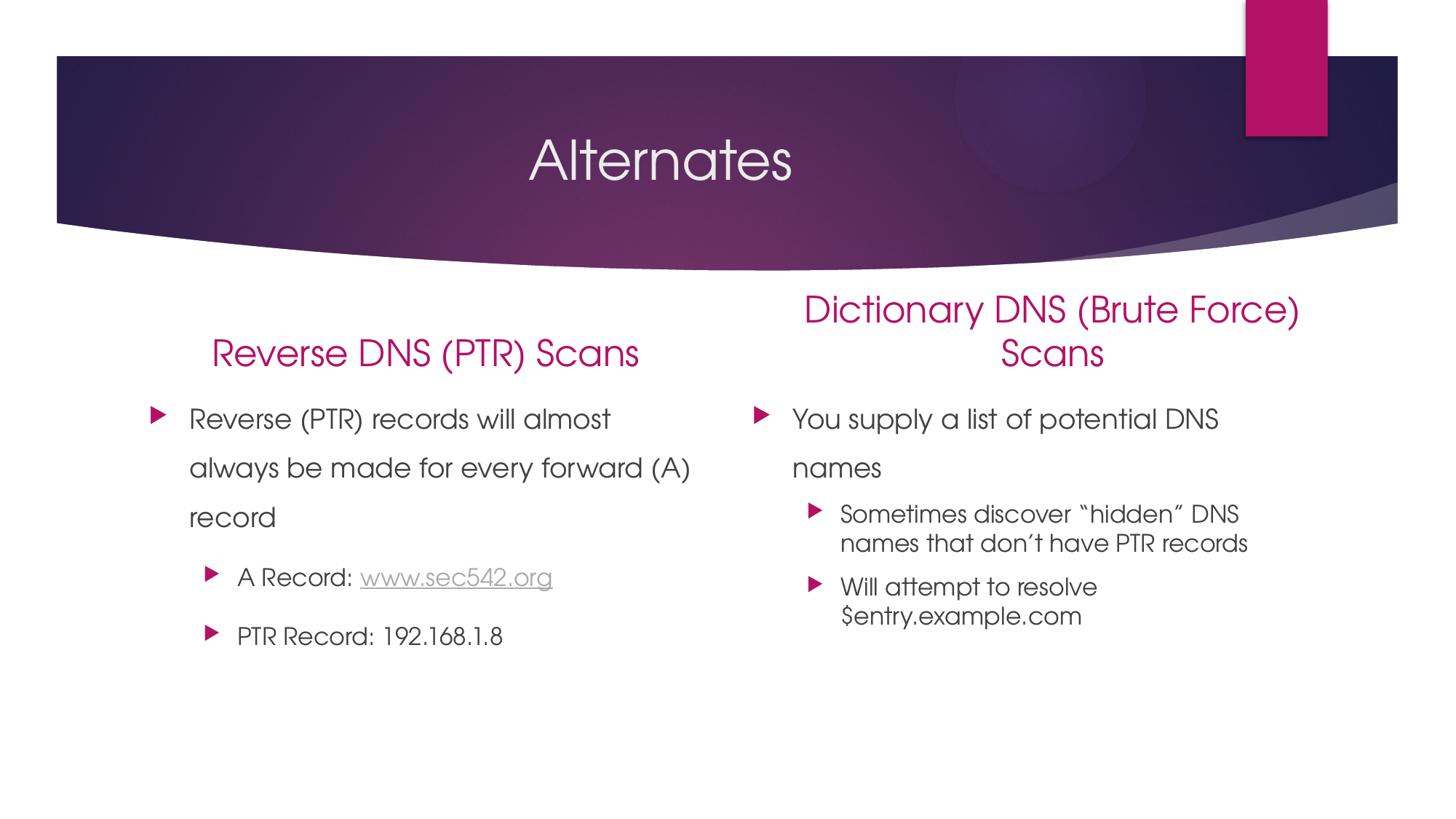

# Alternates
Reverse DNS (PTR) Scans
Dictionary DNS (Brute Force) Scans
Reverse (PTR) records will almost always be made for every forward (A) record
A Record: www.sec542.org
PTR Record: 192.168.1.8
You supply a list of potential DNS names
Sometimes discover “hidden” DNS names that don’t have PTR records
Will attempt to resolve $entry.example.com